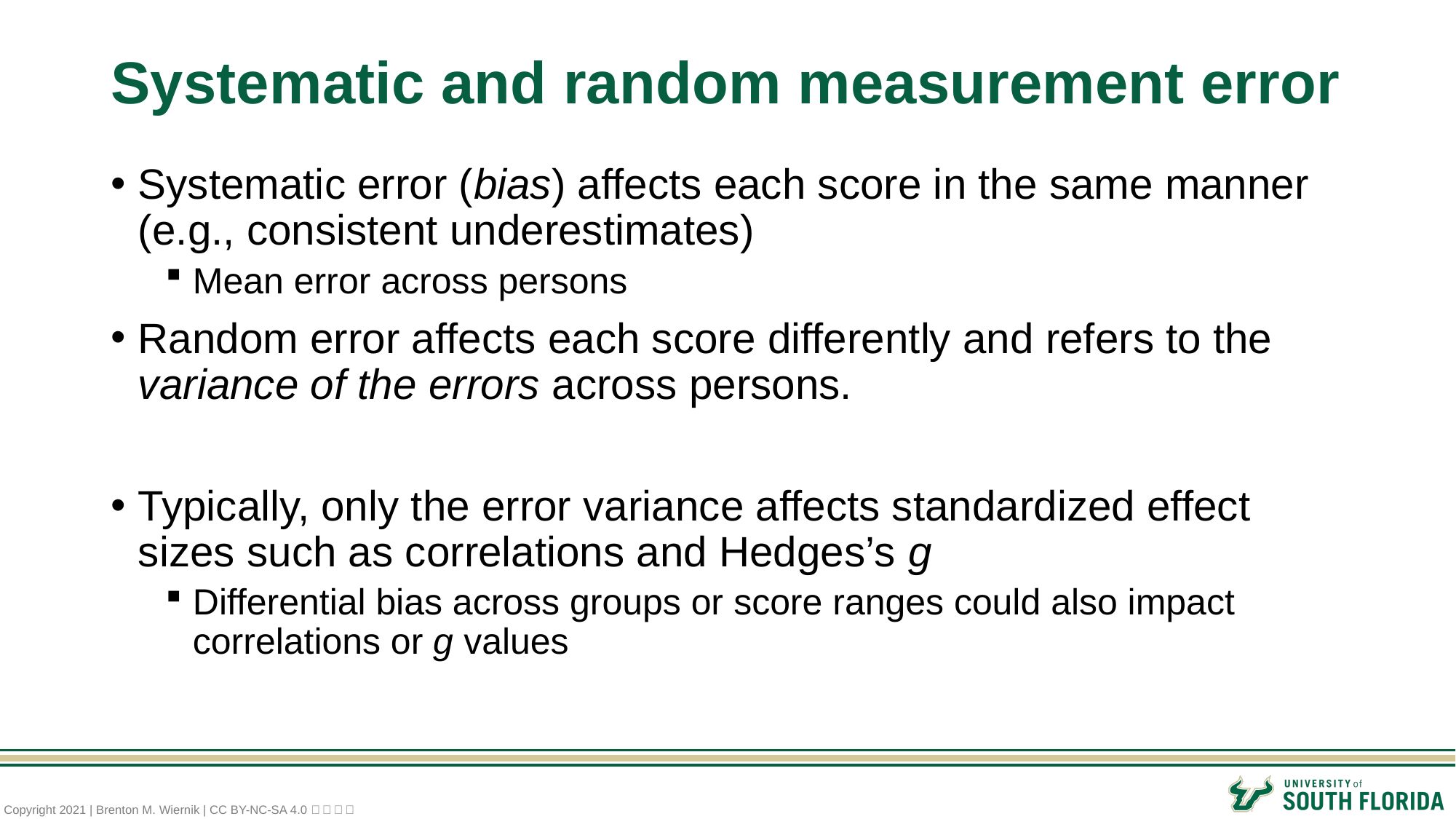

# Systematic and random measurement error
Systematic error (bias) affects each score in the same manner (e.g., consistent underestimates)
Mean error across persons
Random error affects each score differently and refers to the variance of the errors across persons.

Typically, only the error variance affects standardized effect sizes such as correlations and Hedges’s g
Differential bias across groups or score ranges could also impact correlations or g values